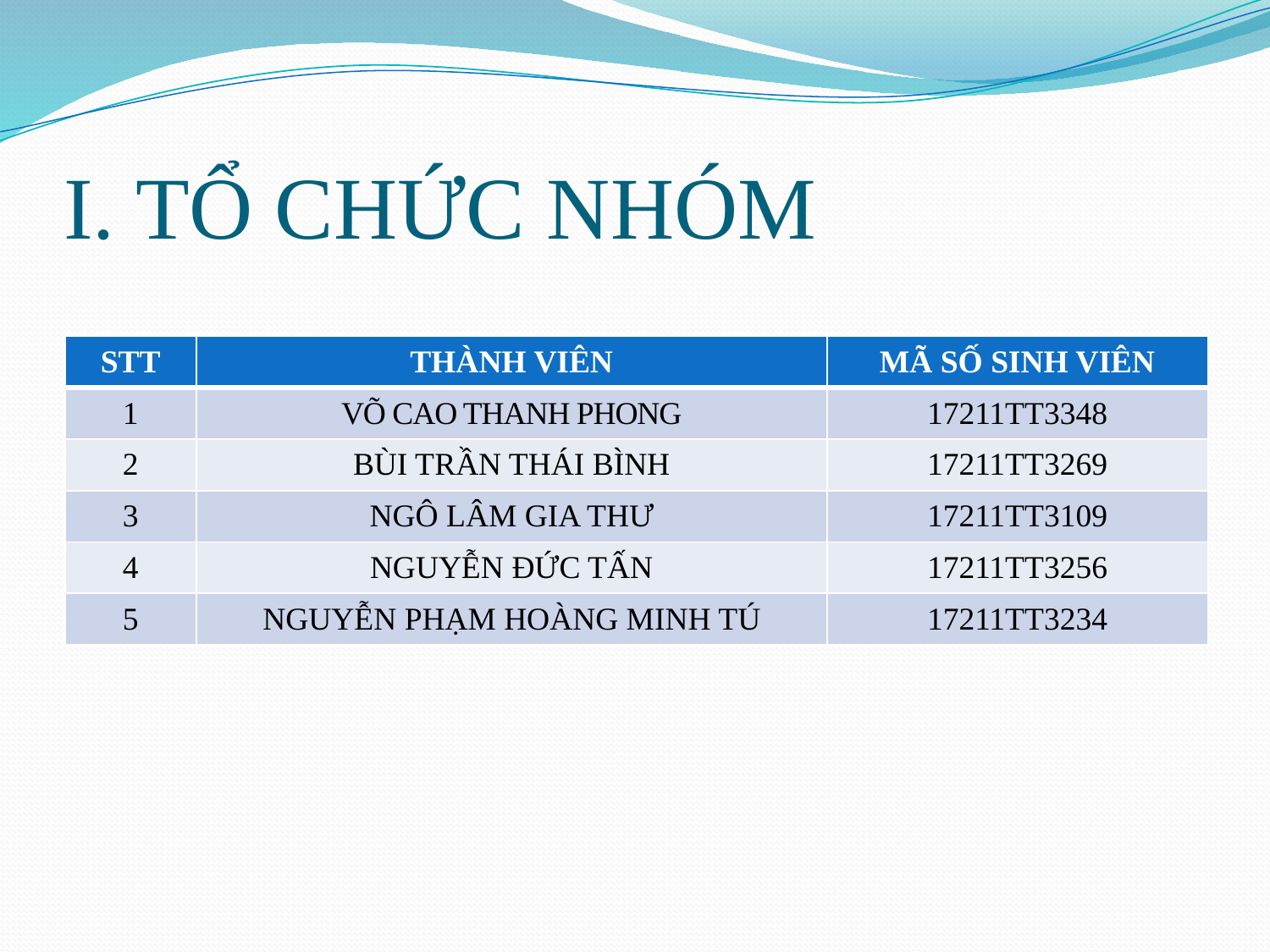

# I. TỔ CHỨC NHÓM
| STT | THÀNH VIÊN | MÃ SỐ SINH VIÊN |
| --- | --- | --- |
| 1 | VÕ CAO THANH PHONG | 17211TT3348 |
| 2 | BÙI TRẦN THÁI BÌNH | 17211TT3269 |
| 3 | NGÔ LÂM GIA THƯ | 17211TT3109 |
| 4 | NGUYỄN ĐỨC TẤN | 17211TT3256 |
| 5 | NGUYỄN PHẠM HOÀNG MINH TÚ | 17211TT3234 |